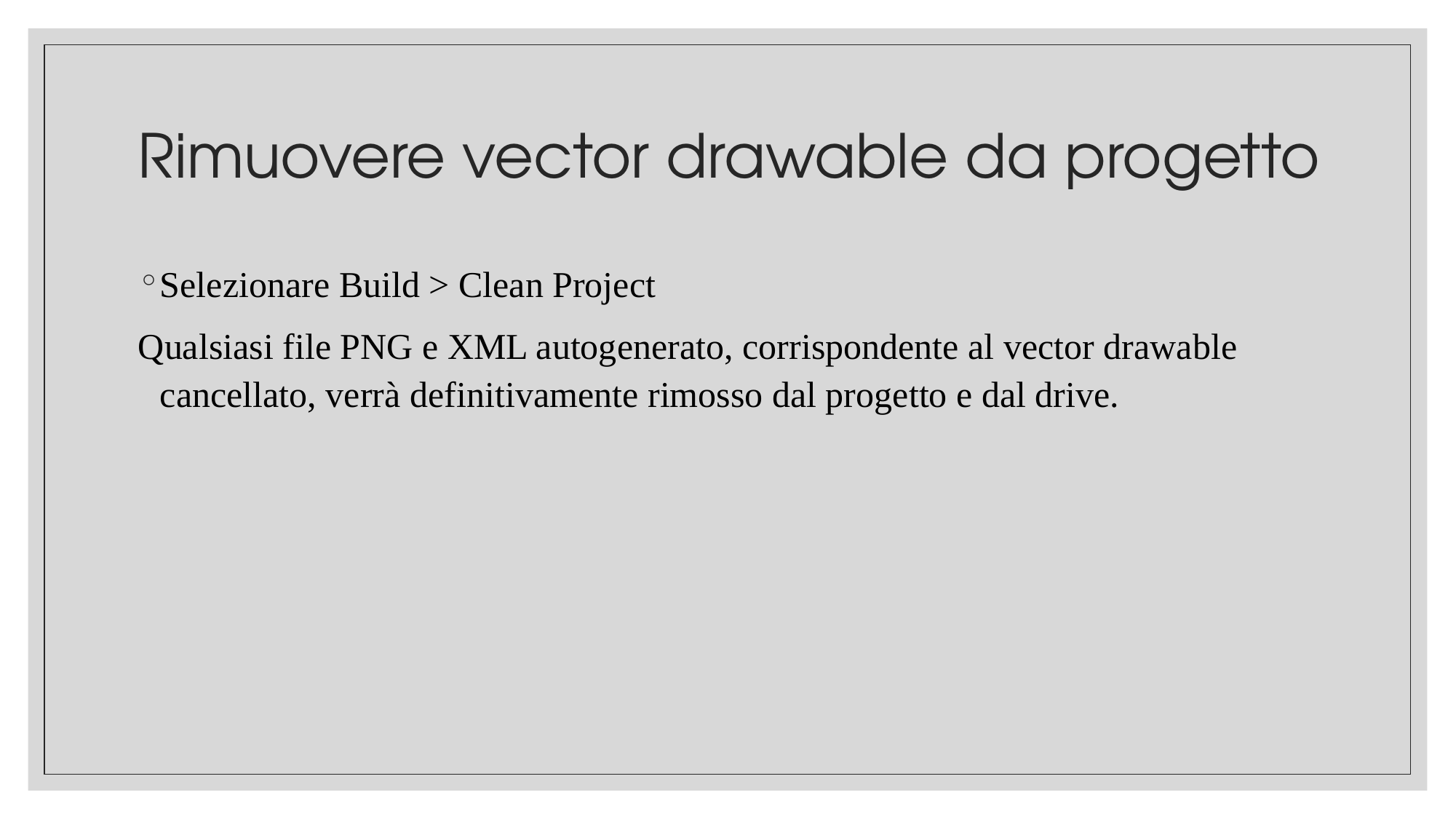

# Rimuovere vector drawable da progetto
Selezionare Build > Clean Project
Qualsiasi file PNG e XML autogenerato, corrispondente al vector drawable cancellato, verrà definitivamente rimosso dal progetto e dal drive.